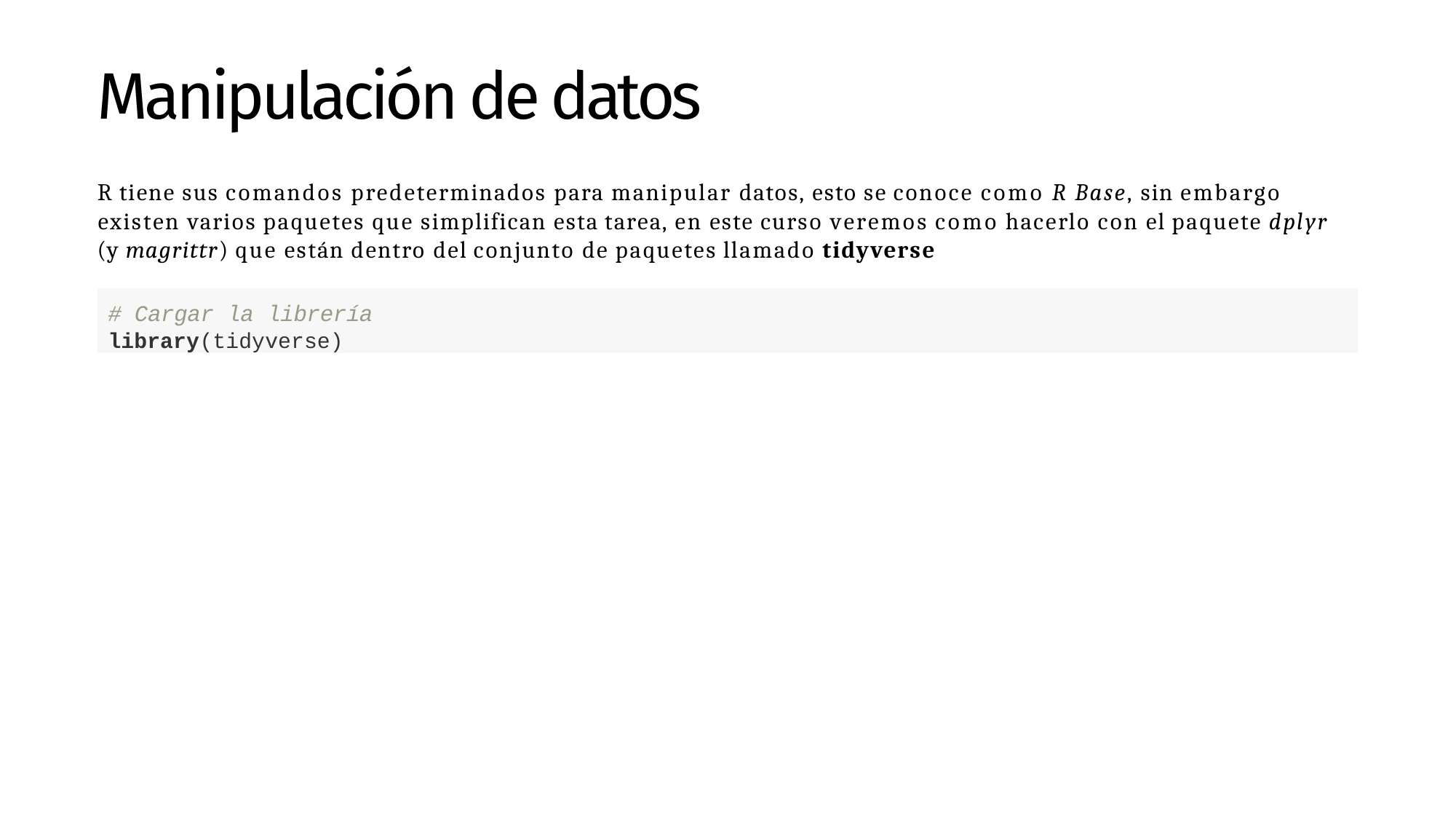

Manipulación de datos
R tiene sus comandos predeterminados para manipular datos, esto se conoce como R Base, sin embargo  existen varios paquetes que simplifican esta tarea, en este curso veremos como hacerlo con el paquete dplyr  (y magrittr) que están dentro del conjunto de paquetes llamado tidyverse
# Cargar la librería
library(tidyverse)